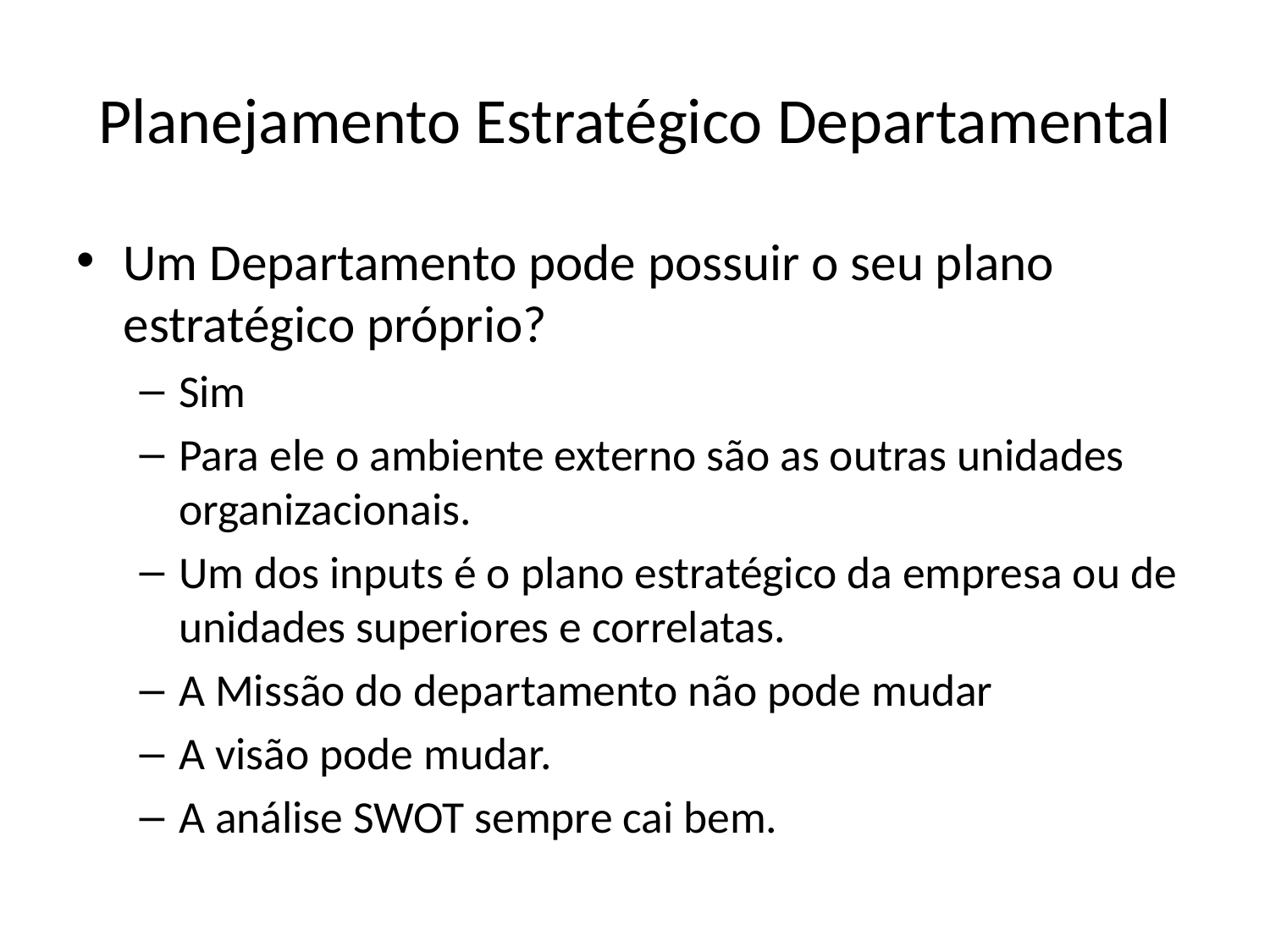

# Planejamento Estratégico Departamental
Um Departamento pode possuir o seu plano estratégico próprio?
Sim
Para ele o ambiente externo são as outras unidades organizacionais.
Um dos inputs é o plano estratégico da empresa ou de unidades superiores e correlatas.
A Missão do departamento não pode mudar
A visão pode mudar.
A análise SWOT sempre cai bem.